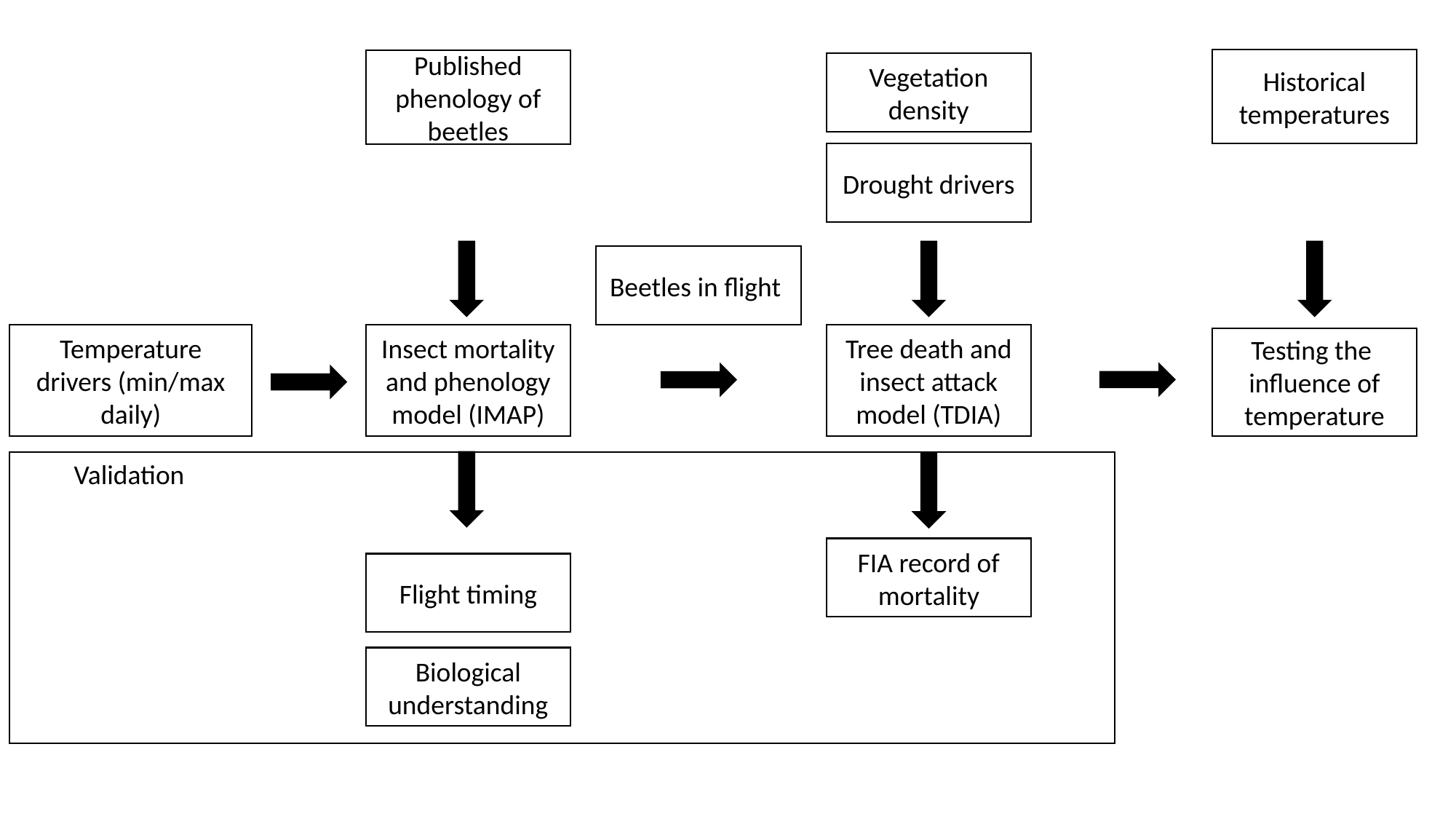

Historical temperatures
Published phenology of beetles
Vegetation density
Drought drivers
Beetles in flight

Tree death and insect attack model (TDIA)
Temperature drivers (min/max daily)
Insect mortality and phenology model (IMAP)
Testing the  influence of temperature

Validation

FIA record of mortality
Flight timing
Biological understanding